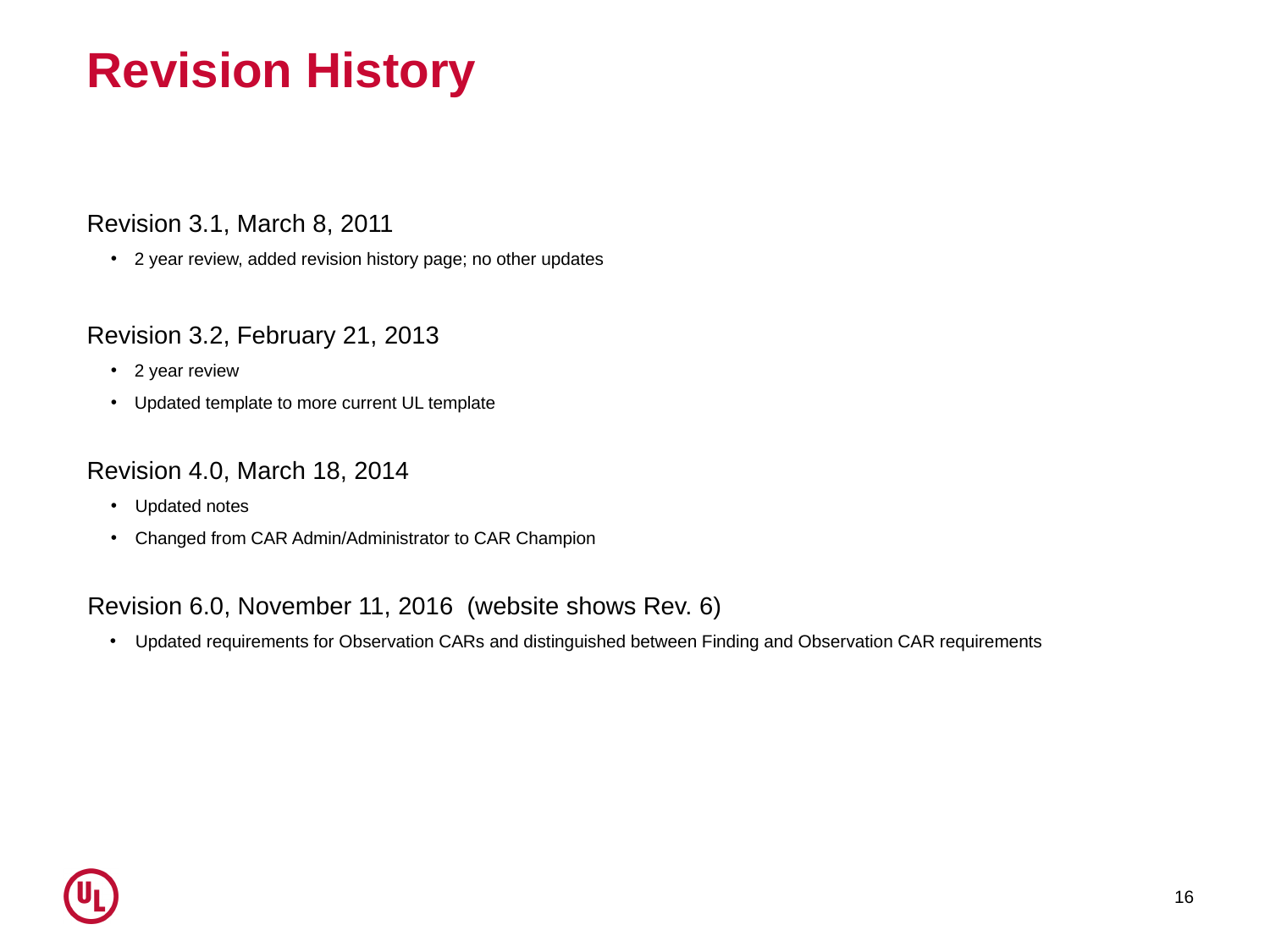

# Revision History
Revision 3.1, March 8, 2011
2 year review, added revision history page; no other updates

Revision 3.2, February 21, 2013
2 year review
Updated template to more current UL template

Revision 4.0, March 18, 2014
Updated notes
Changed from CAR Admin/Administrator to CAR Champion

Revision 6.0, November 11, 2016  (website shows Rev. 6)
Updated requirements for Observation CARs and distinguished between Finding and Observation CAR requirements
16